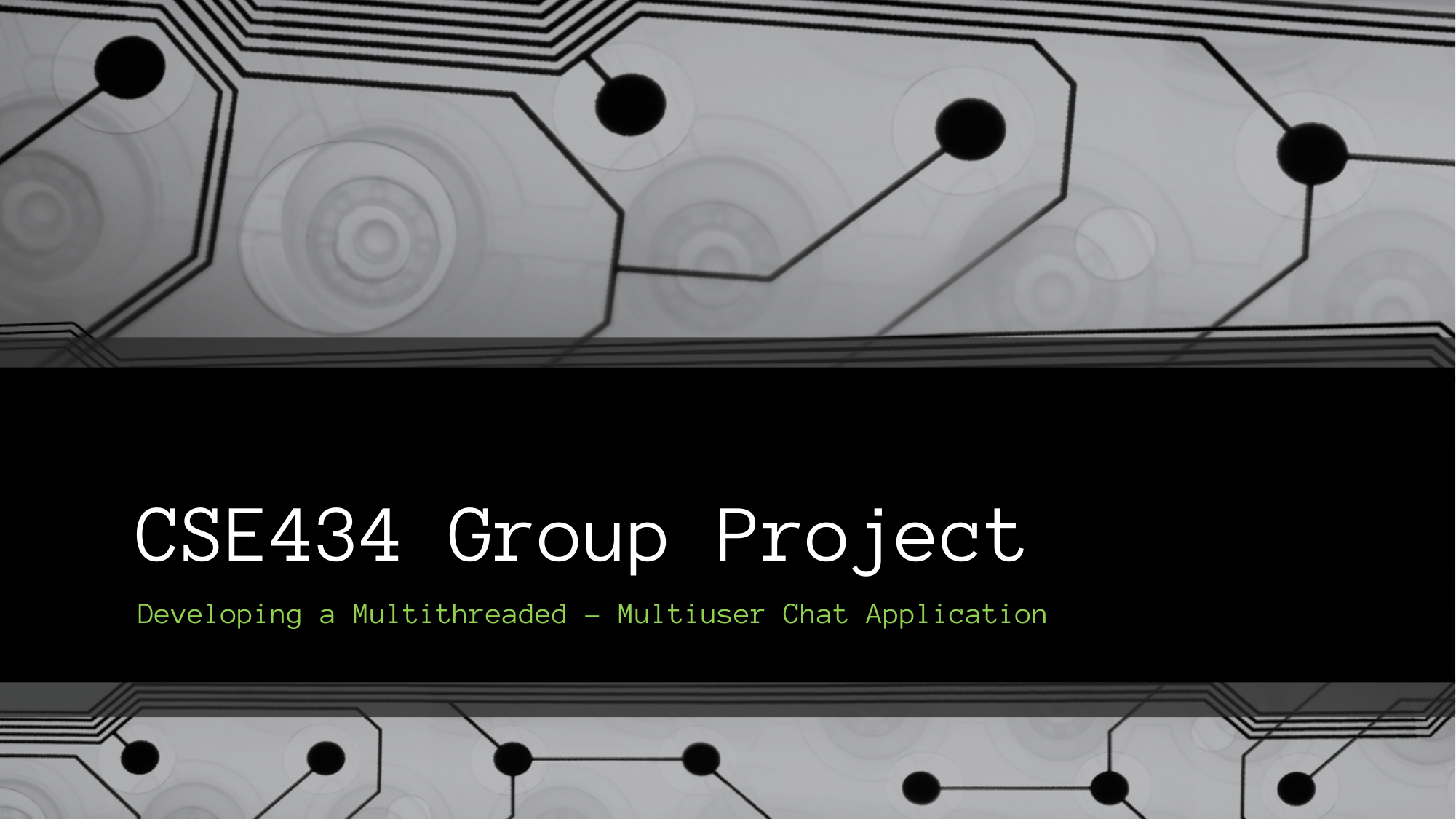

# CSE434 Group Project
Developing a Multithreaded – Multiuser Chat Application